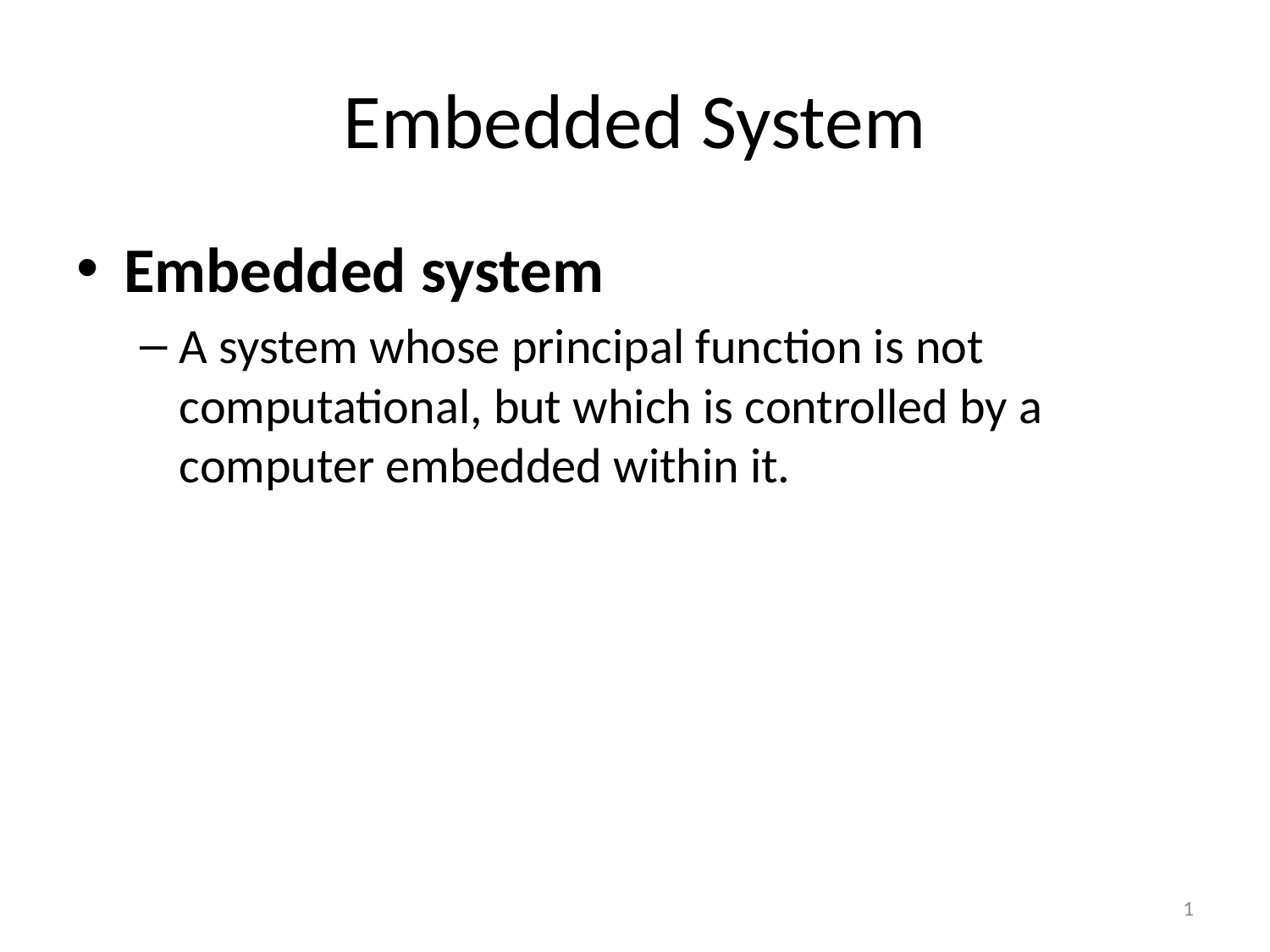

# Embedded System
Embedded system
A system whose principal function is not computational, but which is controlled by a computer embedded within it.
1